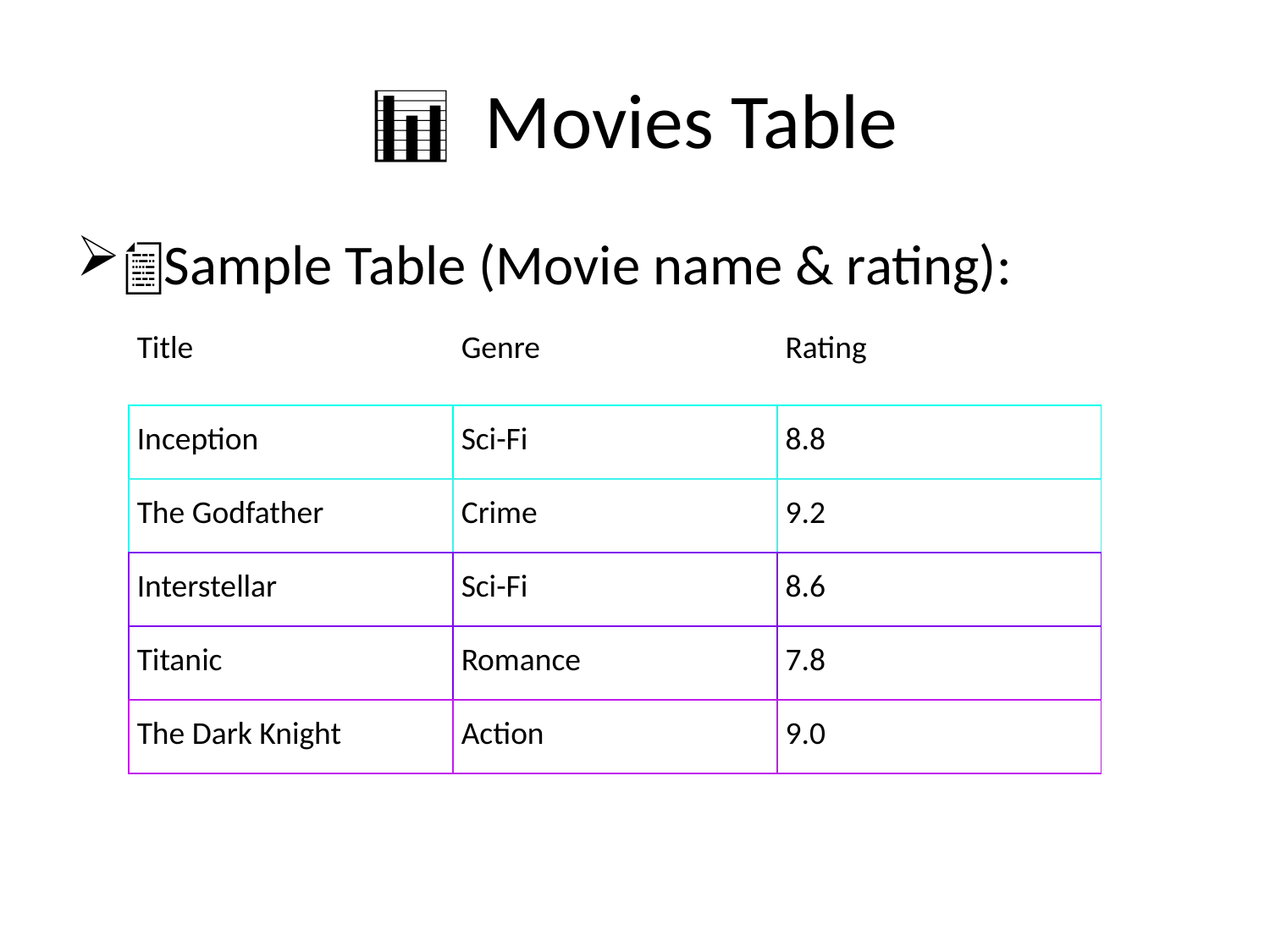

# 📊  Movies Table
📄Sample Table (Movie name & rating):

| Title | Genre | Rating |
| --- | --- | --- |
| Inception | Sci-Fi | 8.8 |
| The Godfather | Crime | 9.2 |
| Interstellar | Sci-Fi | 8.6 |
| Titanic | Romance | 7.8 |
| The Dark Knight | Action | 9.0 |